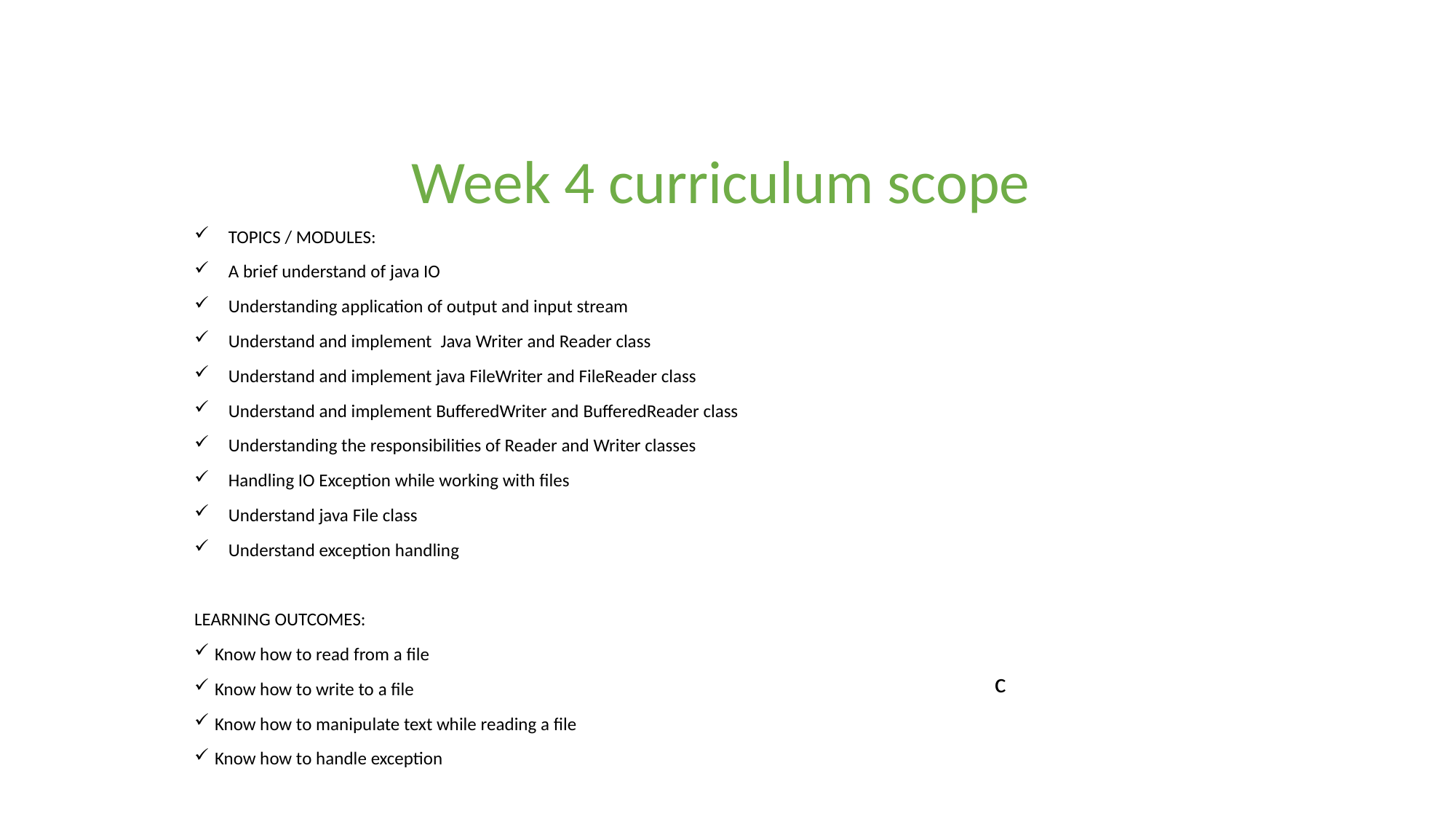

# Week 4 curriculum scope
TOPICS / MODULES:
A brief understand of java IO
Understanding application of output and input stream
Understand and implement  Java Writer and Reader class
Understand and implement java FileWriter and FileReader class
Understand and implement BufferedWriter and BufferedReader class
Understanding the responsibilities of Reader and Writer classes
Handling IO Exception while working with files
Understand java File class
Understand exception handling

LEARNING OUTCOMES:
Know how to read from a file
Know how to write to a file
Know how to manipulate text while reading a file
Know how to handle exception

c